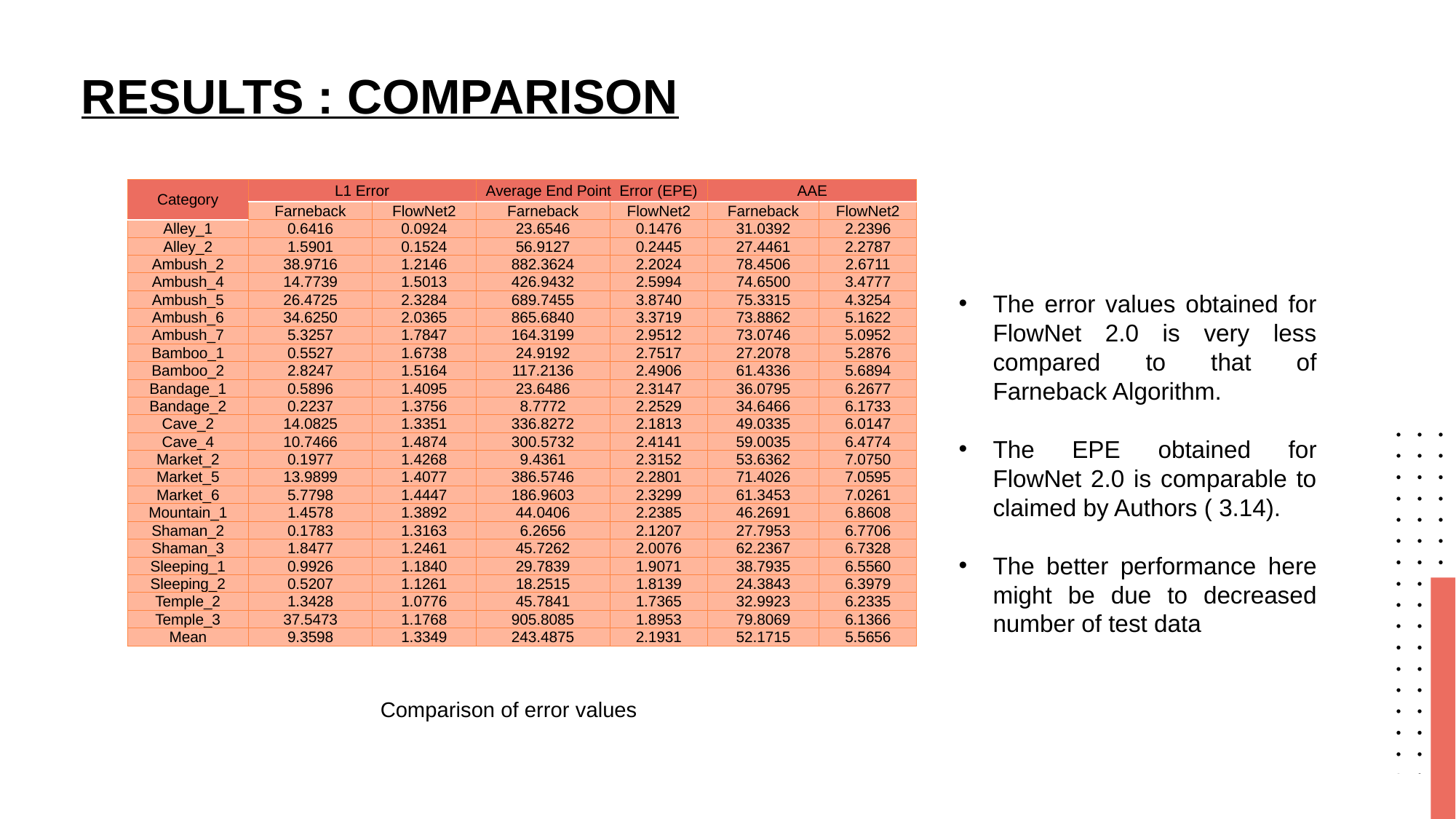

RESULTS : CompARISON
| Category | L1 Error |  | Average End Point Error (EPE) |  | AAE |  |
| --- | --- | --- | --- | --- | --- | --- |
|  | Farneback | FlowNet2 | Farneback | FlowNet2 | Farneback | FlowNet2 |
| Alley\_1 | 0.6416 | 0.0924 | 23.6546 | 0.1476 | 31.0392 | 2.2396 |
| Alley\_2 | 1.5901 | 0.1524 | 56.9127 | 0.2445 | 27.4461 | 2.2787 |
| Ambush\_2 | 38.9716 | 1.2146 | 882.3624 | 2.2024 | 78.4506 | 2.6711 |
| Ambush\_4 | 14.7739 | 1.5013 | 426.9432 | 2.5994 | 74.6500 | 3.4777 |
| Ambush\_5 | 26.4725 | 2.3284 | 689.7455 | 3.8740 | 75.3315 | 4.3254 |
| Ambush\_6 | 34.6250 | 2.0365 | 865.6840 | 3.3719 | 73.8862 | 5.1622 |
| Ambush\_7 | 5.3257 | 1.7847 | 164.3199 | 2.9512 | 73.0746 | 5.0952 |
| Bamboo\_1 | 0.5527 | 1.6738 | 24.9192 | 2.7517 | 27.2078 | 5.2876 |
| Bamboo\_2 | 2.8247 | 1.5164 | 117.2136 | 2.4906 | 61.4336 | 5.6894 |
| Bandage\_1 | 0.5896 | 1.4095 | 23.6486 | 2.3147 | 36.0795 | 6.2677 |
| Bandage\_2 | 0.2237 | 1.3756 | 8.7772 | 2.2529 | 34.6466 | 6.1733 |
| Cave\_2 | 14.0825 | 1.3351 | 336.8272 | 2.1813 | 49.0335 | 6.0147 |
| Cave\_4 | 10.7466 | 1.4874 | 300.5732 | 2.4141 | 59.0035 | 6.4774 |
| Market\_2 | 0.1977 | 1.4268 | 9.4361 | 2.3152 | 53.6362 | 7.0750 |
| Market\_5 | 13.9899 | 1.4077 | 386.5746 | 2.2801 | 71.4026 | 7.0595 |
| Market\_6 | 5.7798 | 1.4447 | 186.9603 | 2.3299 | 61.3453 | 7.0261 |
| Mountain\_1 | 1.4578 | 1.3892 | 44.0406 | 2.2385 | 46.2691 | 6.8608 |
| Shaman\_2 | 0.1783 | 1.3163 | 6.2656 | 2.1207 | 27.7953 | 6.7706 |
| Shaman\_3 | 1.8477 | 1.2461 | 45.7262 | 2.0076 | 62.2367 | 6.7328 |
| Sleeping\_1 | 0.9926 | 1.1840 | 29.7839 | 1.9071 | 38.7935 | 6.5560 |
| Sleeping\_2 | 0.5207 | 1.1261 | 18.2515 | 1.8139 | 24.3843 | 6.3979 |
| Temple\_2 | 1.3428 | 1.0776 | 45.7841 | 1.7365 | 32.9923 | 6.2335 |
| Temple\_3 | 37.5473 | 1.1768 | 905.8085 | 1.8953 | 79.8069 | 6.1366 |
| Mean | 9.3598 | 1.3349 | 243.4875 | 2.1931 | 52.1715 | 5.5656 |
The error values obtained for FlowNet 2.0 is very less compared to that of Farneback Algorithm.

The EPE obtained for FlowNet 2.0 is comparable to claimed by Authors ( 3.14).

The better performance here might be due to decreased number of test data
Comparison of error values